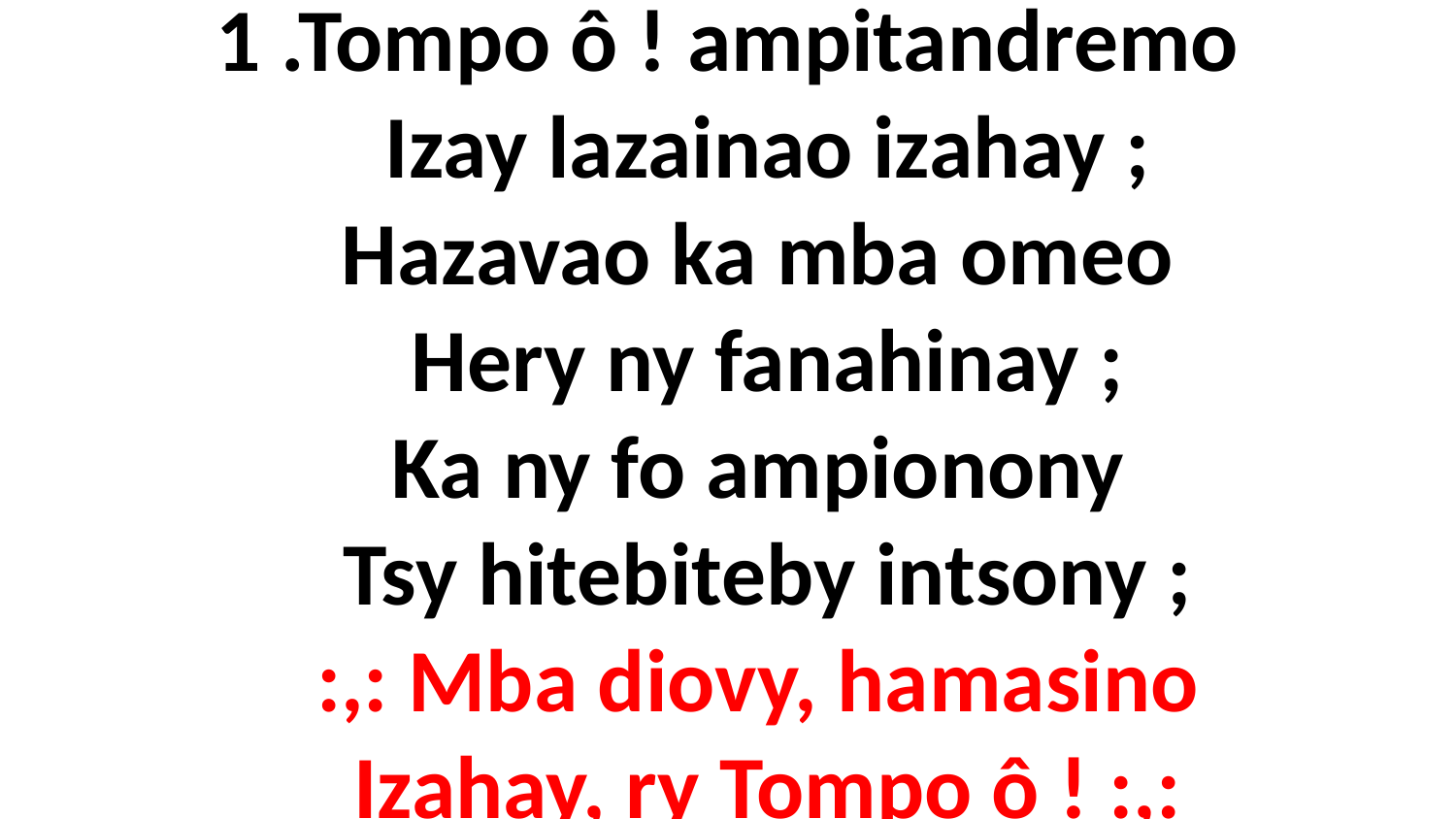

# 1 .Tompo ô ! ampitandremo Izay lazainao izahay ; Hazavao ka mba omeo Hery ny fanahinay ; Ka ny fo ampionony Tsy hitebiteby intsony ; :,: Mba diovy, hamasino Izahay, ry Tompo ô ! :,: